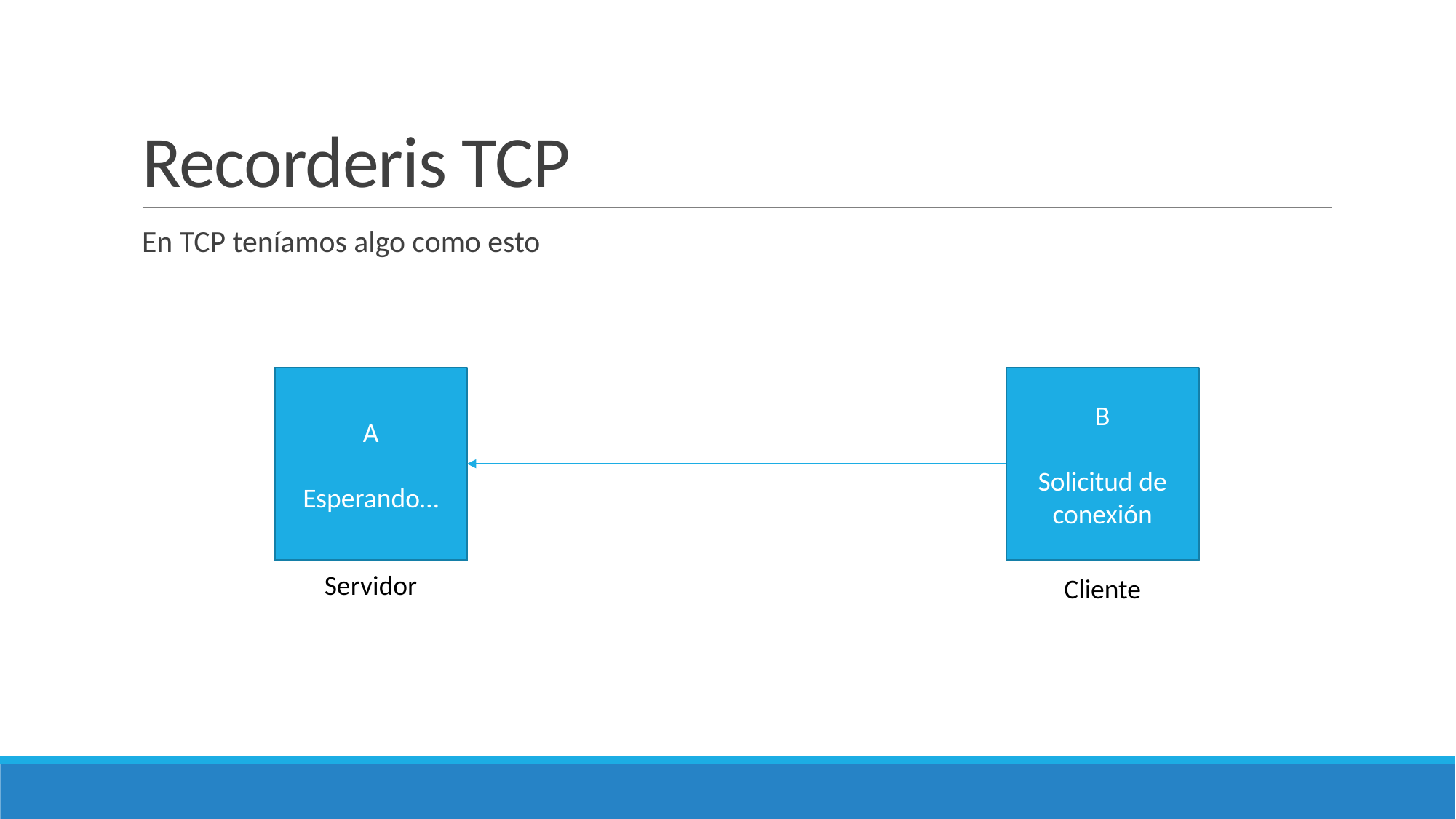

# Recorderis TCP
En TCP teníamos algo como esto
B

Solicitud de conexión
A

Esperando…
Servidor
Cliente